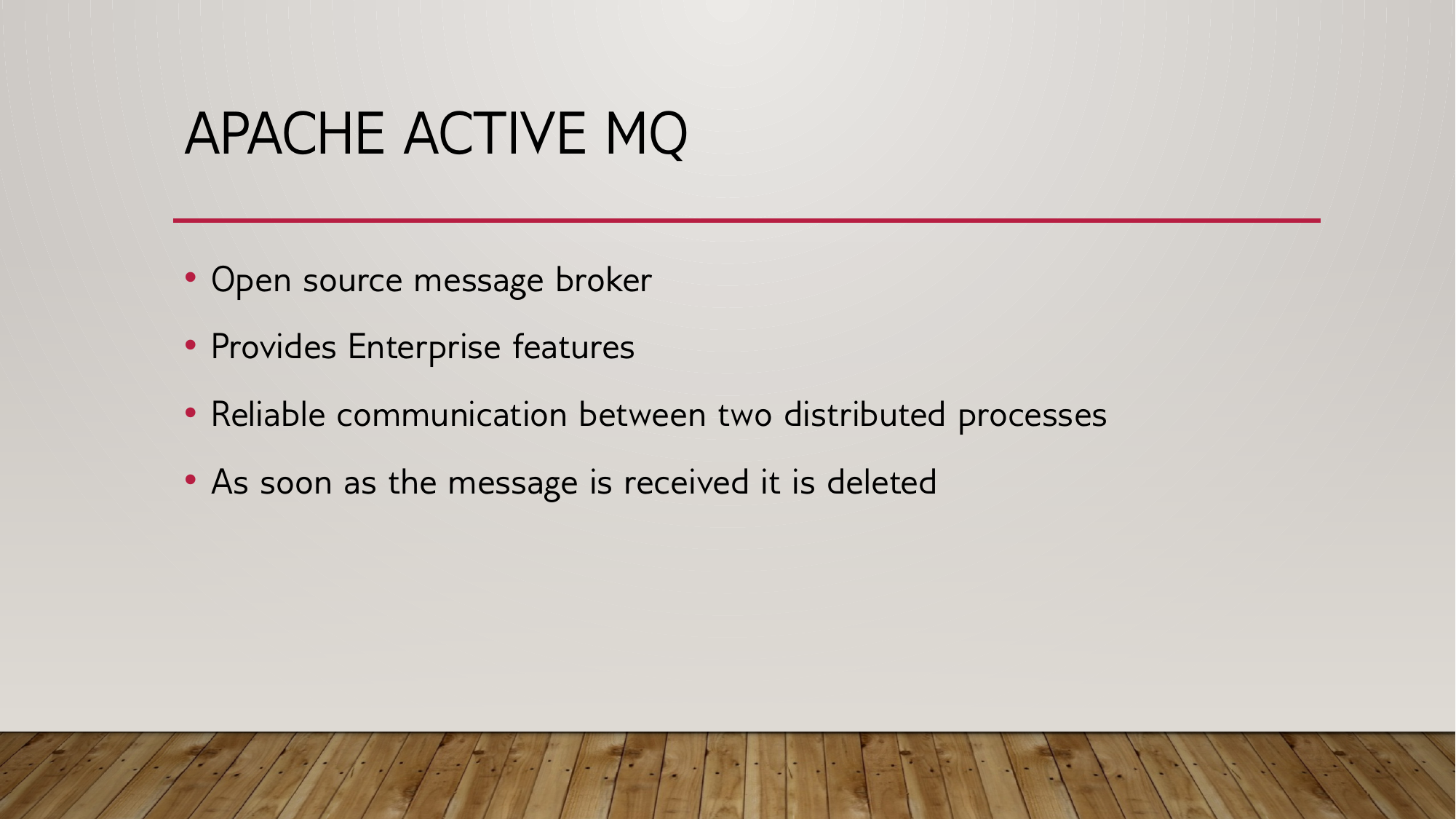

# Apache Active MQ
Open source message broker
Provides Enterprise features
Reliable communication between two distributed processes
As soon as the message is received it is deleted